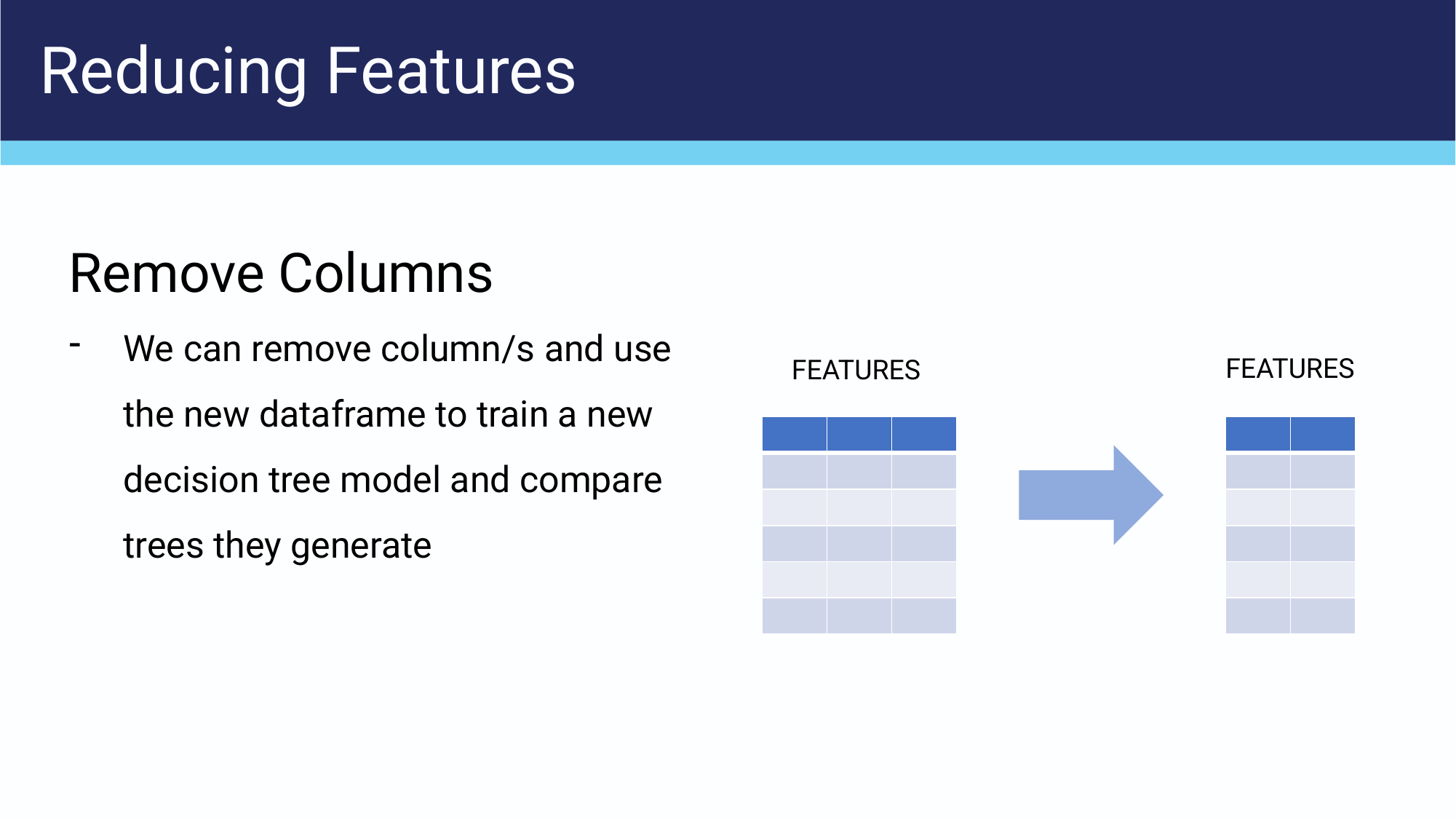

# Reducing Features
Remove Columns
We can remove column/s and use the new dataframe to train a new decision tree model and compare trees they generate

FEATURES
FEATURES
|  |  |  |
| --- | --- | --- |
|  |  |  |
|  |  |  |
|  |  |  |
|  |  |  |
|  |  |  |
|  |  |
| --- | --- |
|  |  |
|  |  |
|  |  |
|  |  |
|  |  |